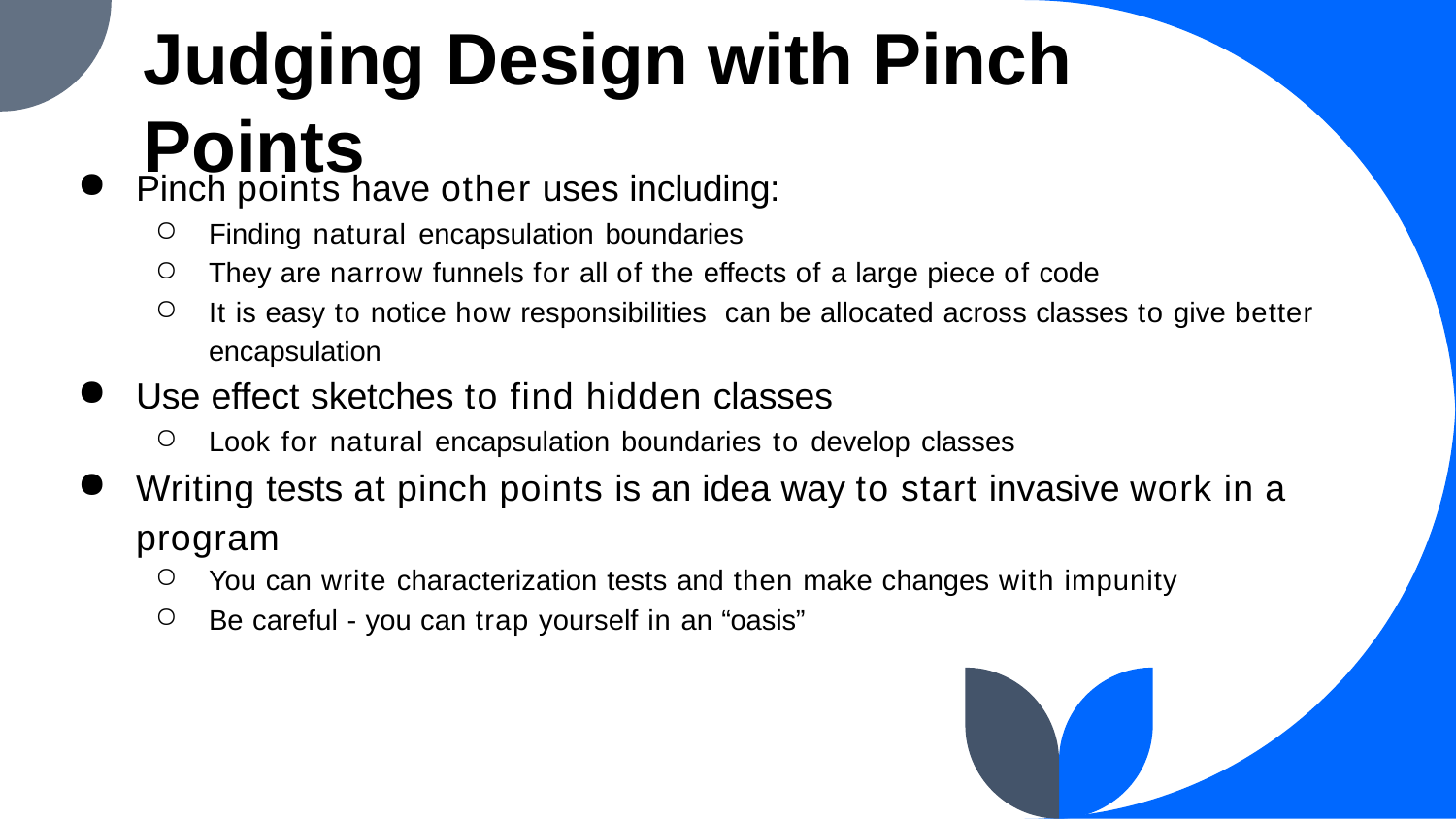

Judging Design with Pinch Points
Pinch points have other uses including:
Finding natural encapsulation boundaries
They are narrow funnels for all of the effects of a large piece of code
It is easy to notice how responsibilities can be allocated across classes to give better encapsulation
Use effect sketches to find hidden classes
Look for natural encapsulation boundaries to develop classes
Writing tests at pinch points is an idea way to start invasive work in a program
You can write characterization tests and then make changes with impunity
Be careful - you can trap yourself in an “oasis”